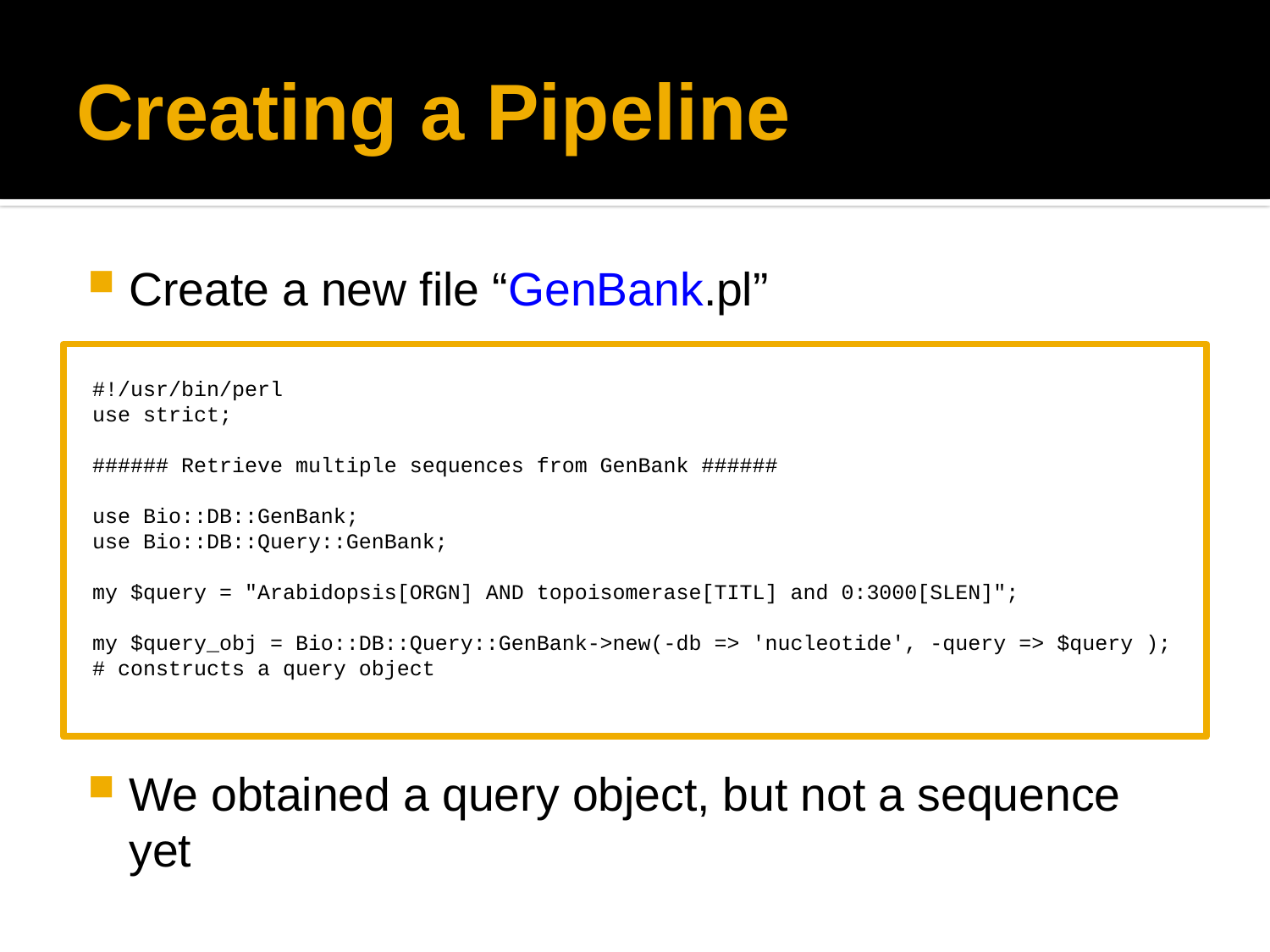

# Creating a Pipeline
Create a new file “GenBank.pl”

We obtained a query object, but not a sequence yet

#!/usr/bin/perl
use strict;

###### Retrieve multiple sequences from GenBank ######

use Bio::DB::GenBank;
use Bio::DB::Query::GenBank;

my $query = "Arabidopsis[ORGN] AND topoisomerase[TITL] and 0:3000[SLEN]";

my $query_obj = Bio::DB::Query::GenBank->new(-db => 'nucleotide', -query => $query );
# constructs a query object